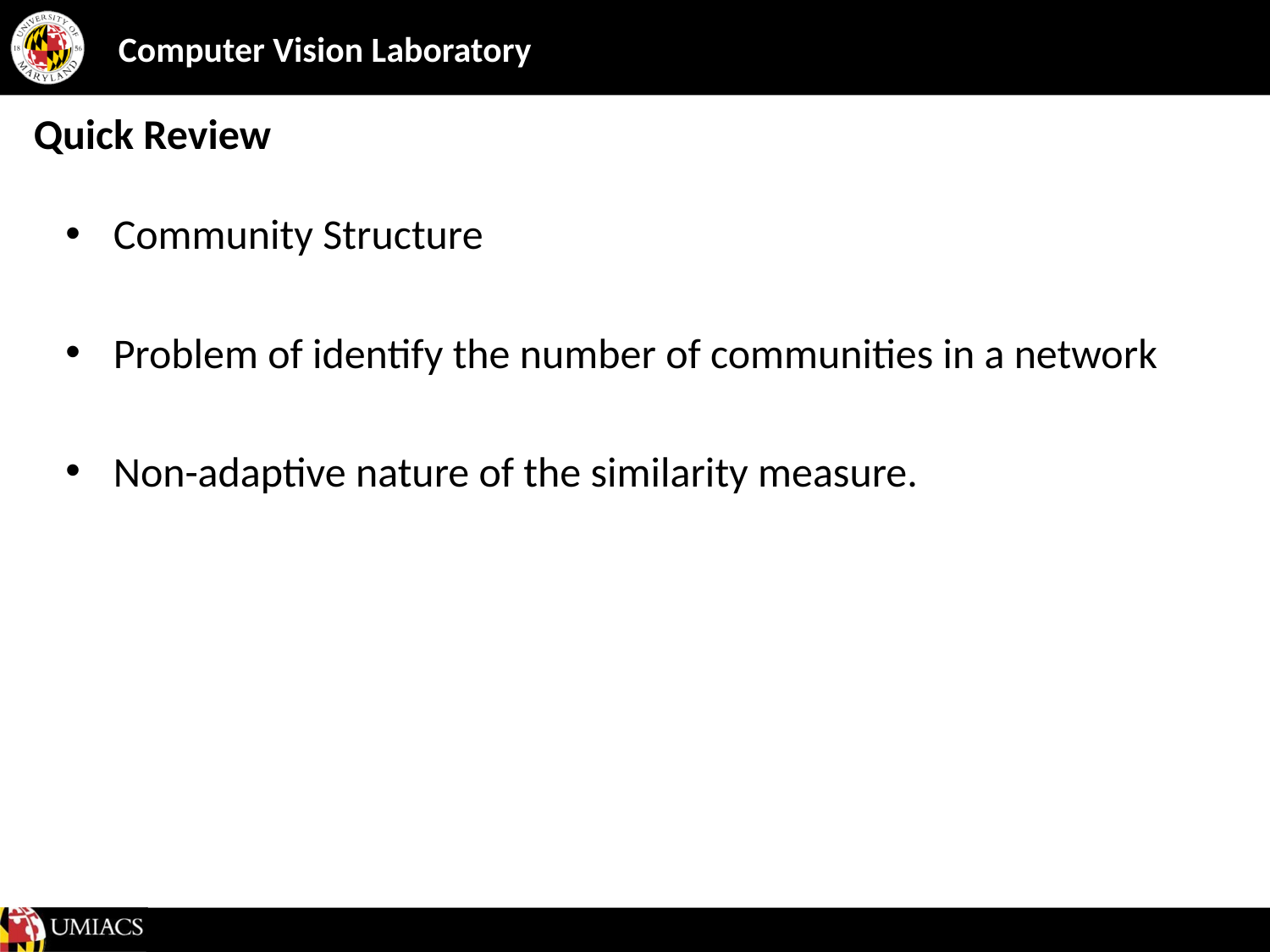

# Quick Review
Community Structure

Problem of identify the number of communities in a network

Non-adaptive nature of the similarity measure.